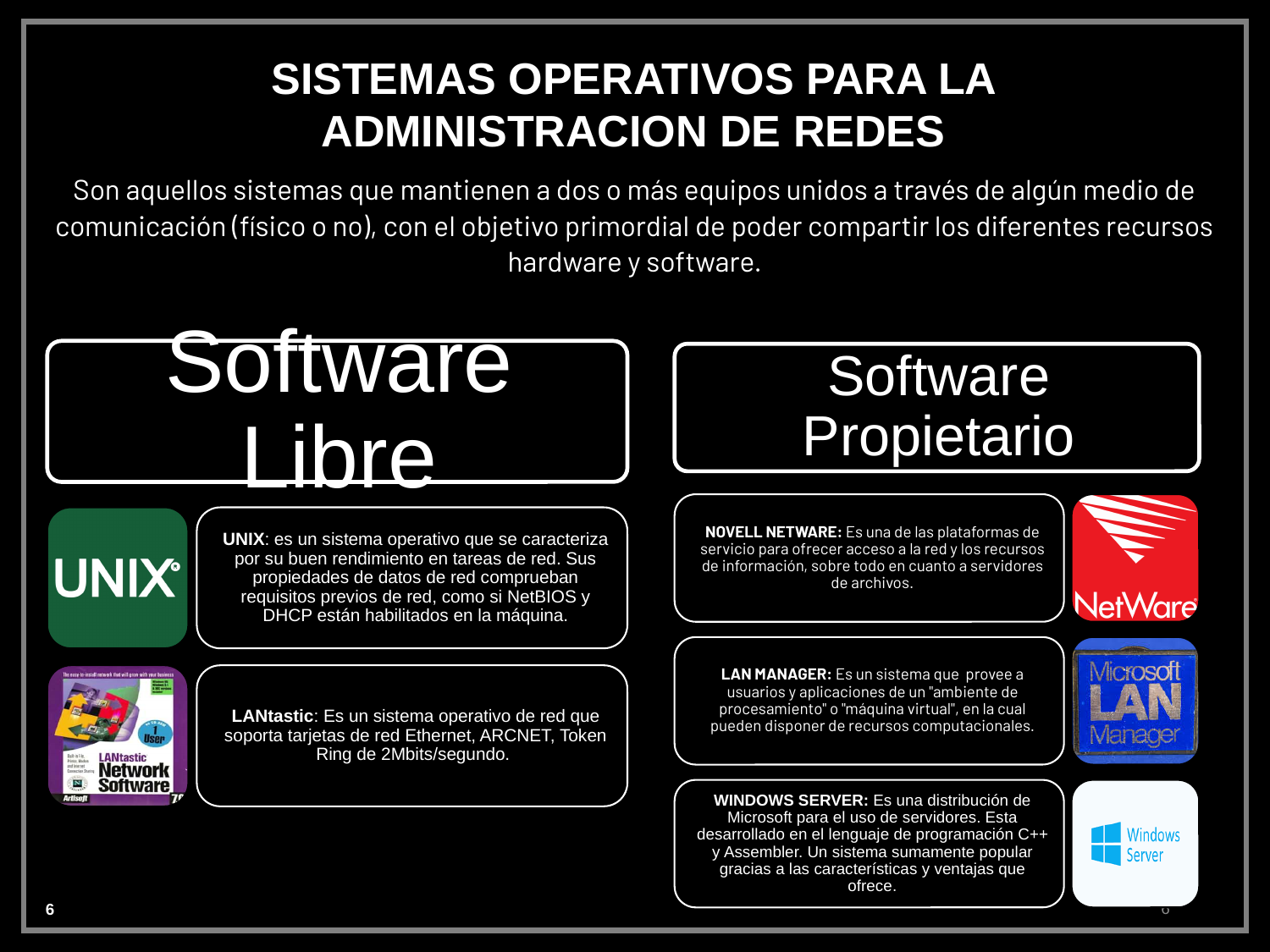

SISTEMAS OPERATIVOS PARA LA ADMINISTRACION DE REDES
Son aquellos sistemas que mantienen a dos o más equipos unidos a través de algún medio de comunicación (físico o no), con el objetivo primordial de poder compartir los diferentes recursos hardware y software.
Software Libre
UNIX: es un sistema operativo que se caracteriza por su buen rendimiento en tareas de red. Sus propiedades de datos de red comprueban requisitos previos de red, como si NetBIOS y DHCP están habilitados en la máquina.
LANtastic: Es un sistema operativo de red que soporta tarjetas de red Ethernet, ARCNET, Token Ring de 2Mbits/segundo.
Software Propietario
NOVELL NETWARE: Es una de las plataformas de servicio para ofrecer acceso a la red y los recursos de información, sobre todo en cuanto a servidores de archivos.
LAN MANAGER: Es un sistema que  provee a usuarios y aplicaciones de un "ambiente de procesamiento" o "máquina virtual", en la cual pueden disponer de recursos computacionales.
WINDOWS SERVER: Es una distribución de Microsoft para el uso de servidores. Esta desarrollado en el lenguaje de programación C++ y Assembler. Un sistema sumamente popular gracias a las características y ventajas que ofrece.
6
6